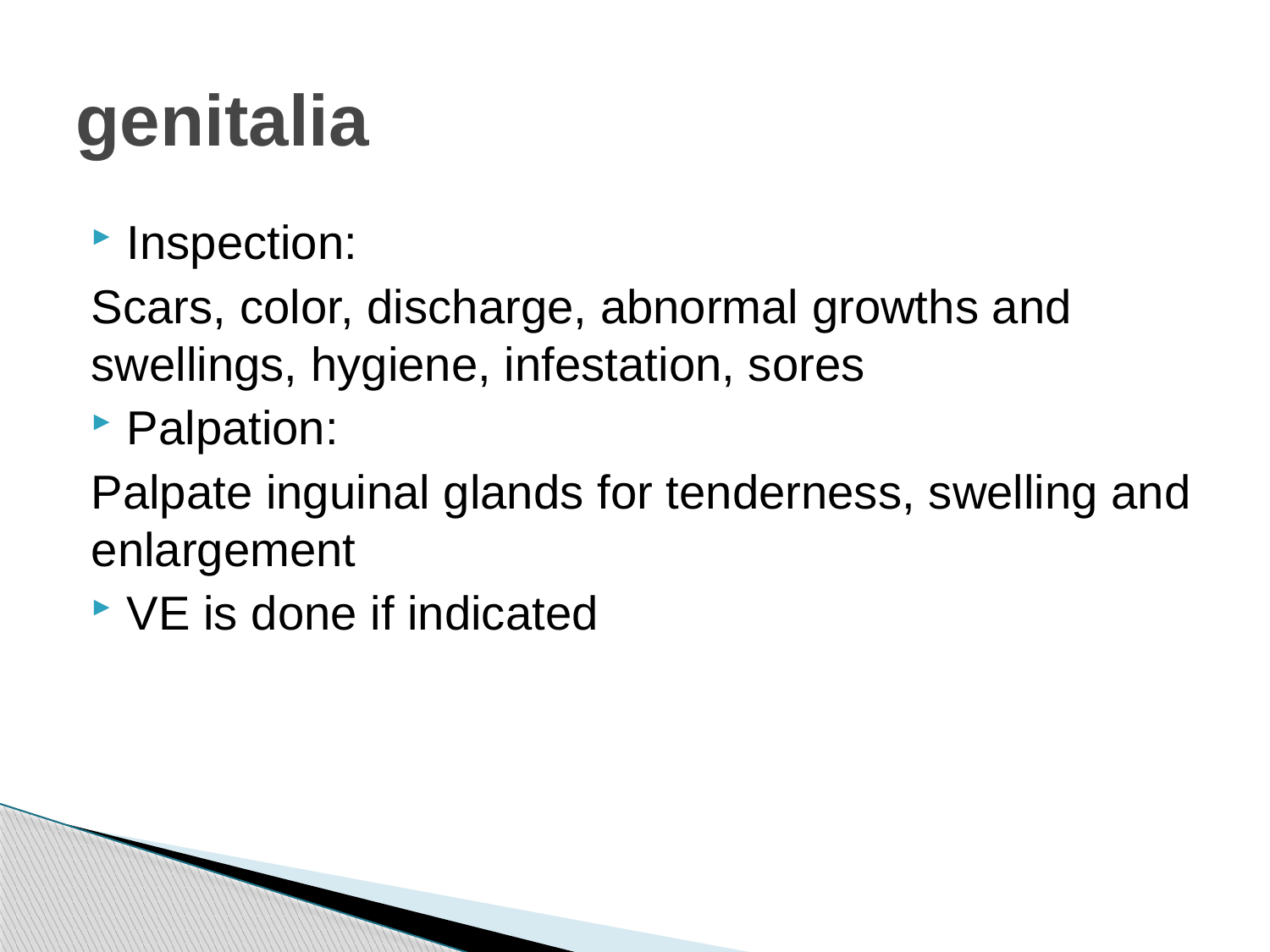

# genitalia
Inspection:
Scars, color, discharge, abnormal growths and swellings, hygiene, infestation, sores
Palpation:
Palpate inguinal glands for tenderness, swelling and enlargement
VE is done if indicated